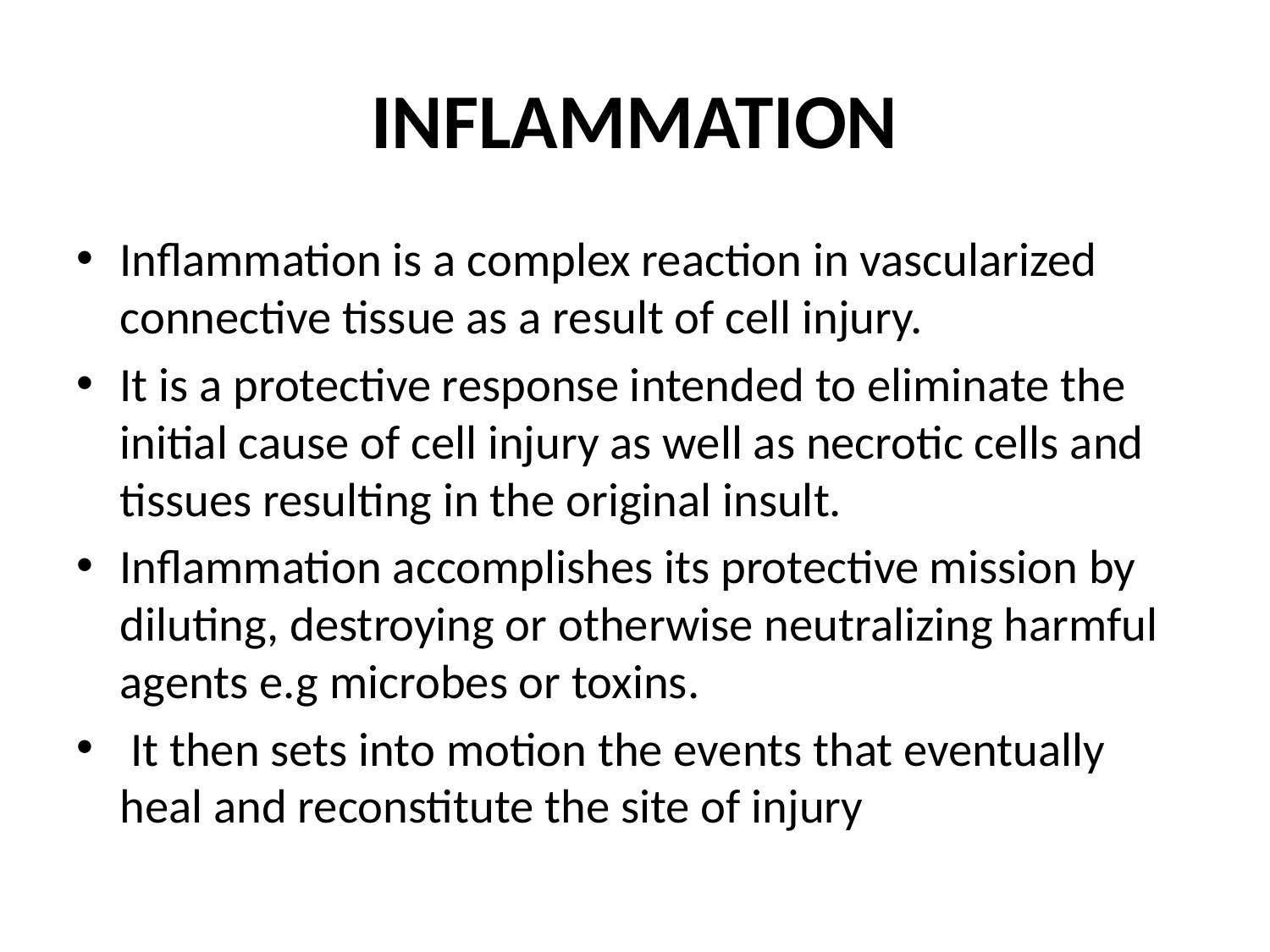

# INFLAMMATION
Inflammation is a complex reaction in vascularized connective tissue as a result of cell injury.
It is a protective response intended to eliminate the initial cause of cell injury as well as necrotic cells and tissues resulting in the original insult.
Inflammation accomplishes its protective mission by diluting, destroying or otherwise neutralizing harmful agents e.g microbes or toxins.
 It then sets into motion the events that eventually heal and reconstitute the site of injury